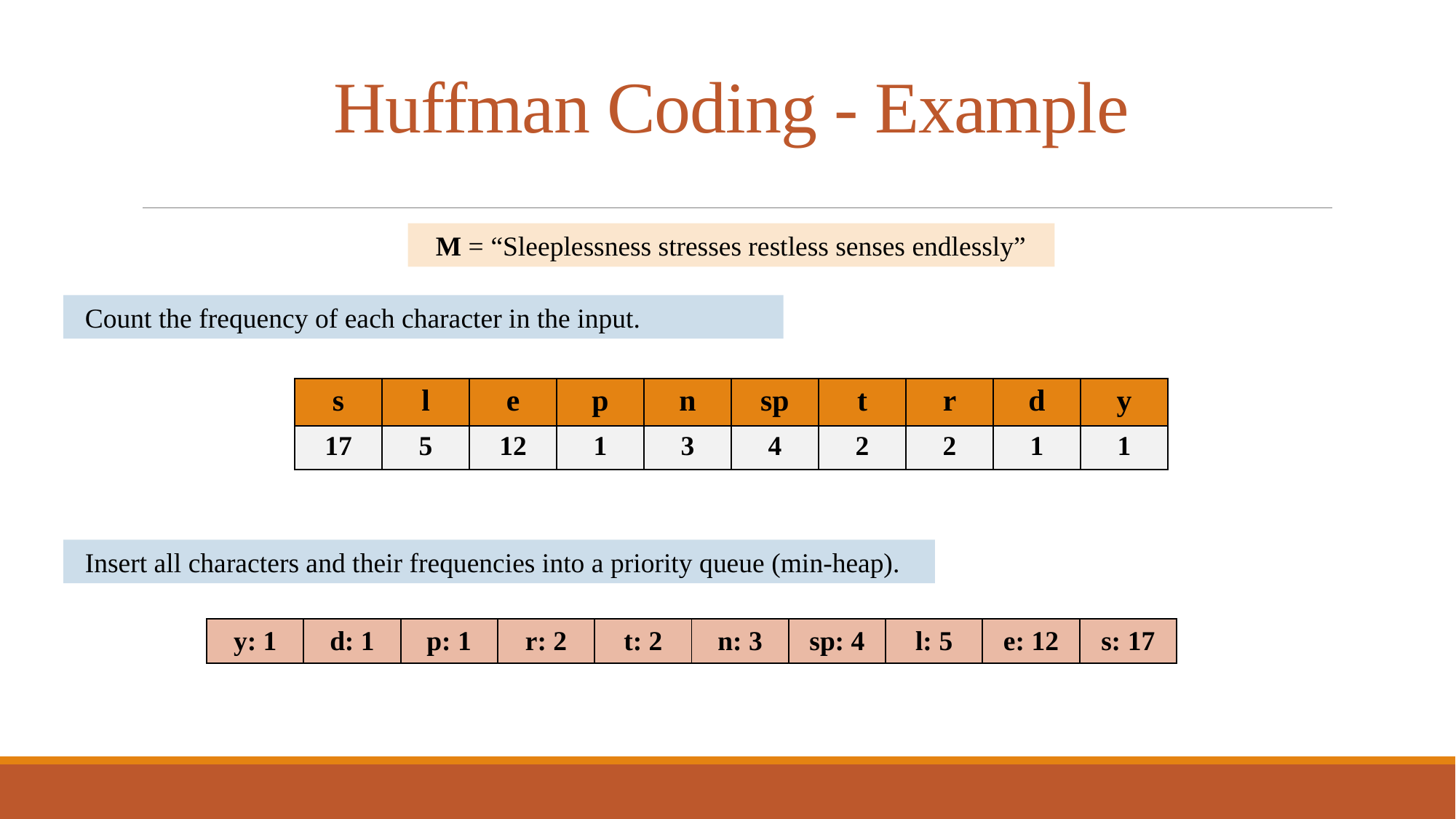

# Huffman Coding - Example
M = “Sleeplessness stresses restless senses endlessly”
Count the frequency of each character in the input.
| s | l | e | p | n | sp | t | r | d | y |
| --- | --- | --- | --- | --- | --- | --- | --- | --- | --- |
| 17 | 5 | 12 | 1 | 3 | 4 | 2 | 2 | 1 | 1 |
Insert all characters and their frequencies into a priority queue (min-heap).
| y: 1 | d: 1 | p: 1 | r: 2 | t: 2 | n: 3 | sp: 4 | l: 5 | e: 12 | s: 17 |
| --- | --- | --- | --- | --- | --- | --- | --- | --- | --- |